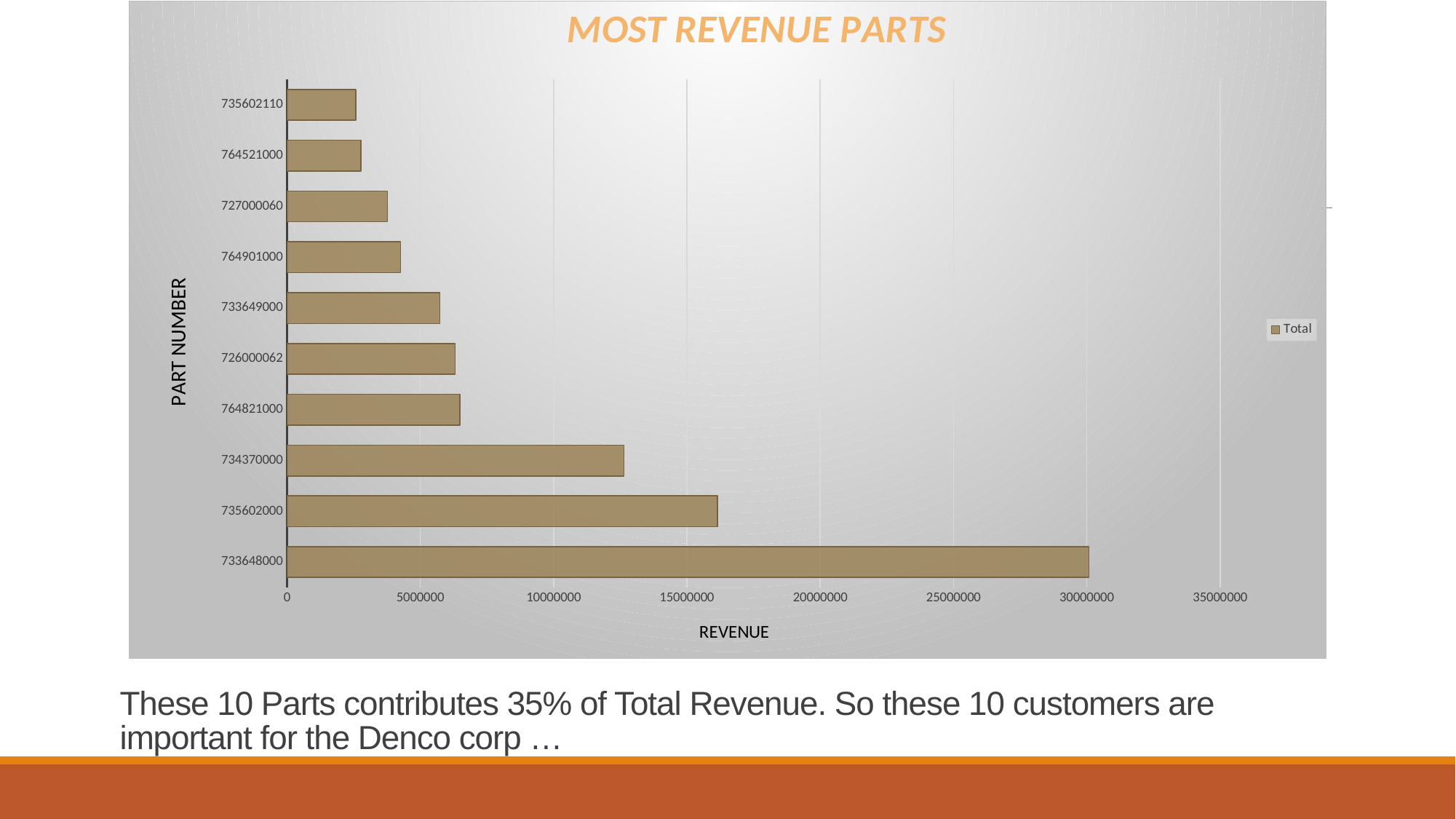

### Chart: MOST REVENUE PARTS

| Category | Total |
|---|---|
| 733648000 | 30075436.380000003 |
| 735602000 | 16151536.25 |
| 734370000 | 12641200.0 |
| 764821000 | 6481616.55 |
| 726000062 | 6309275.85 |
| 733649000 | 5735424.16 |
| 764901000 | 4258342.73 |
| 727000060 | 3769536.9 |
| 764521000 | 2768182.5999999996 |
| 735602110 | 2575975.7999999993 |
# These 10 Parts contributes 35% of Total Revenue. So these 10 customers are important for the Denco corp …